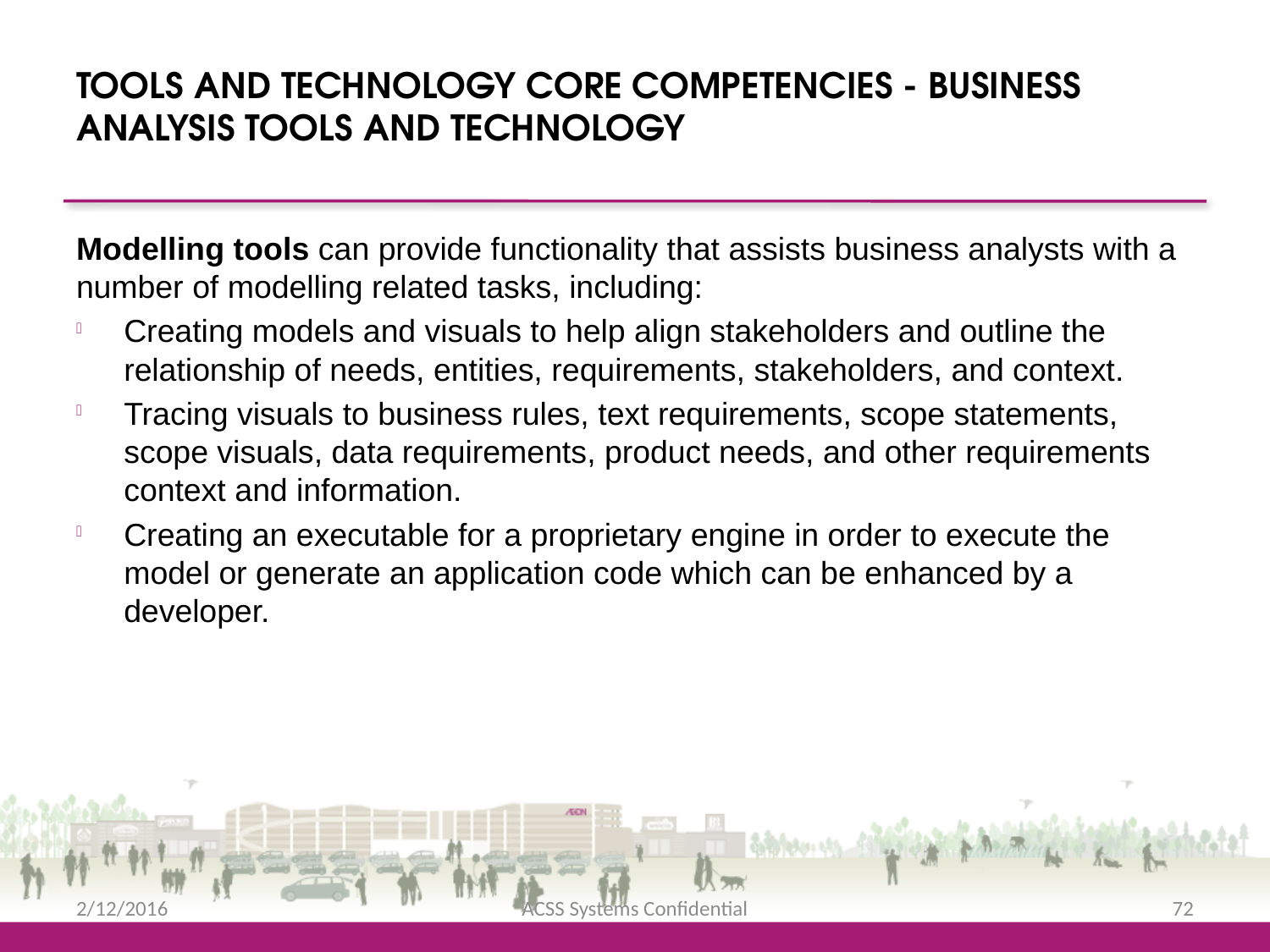

Tools and Technology Core Competencies - Business Analysis Tools and Technology
Modelling tools can provide functionality that assists business analysts with a number of modelling related tasks, including:
Creating models and visuals to help align stakeholders and outline the relationship of needs, entities, requirements, stakeholders, and context.
Tracing visuals to business rules, text requirements, scope statements, scope visuals, data requirements, product needs, and other requirements context and information.
Creating an executable for a proprietary engine in order to execute the model or generate an application code which can be enhanced by a developer.
2/12/2016
ACSS Systems Confidential
72